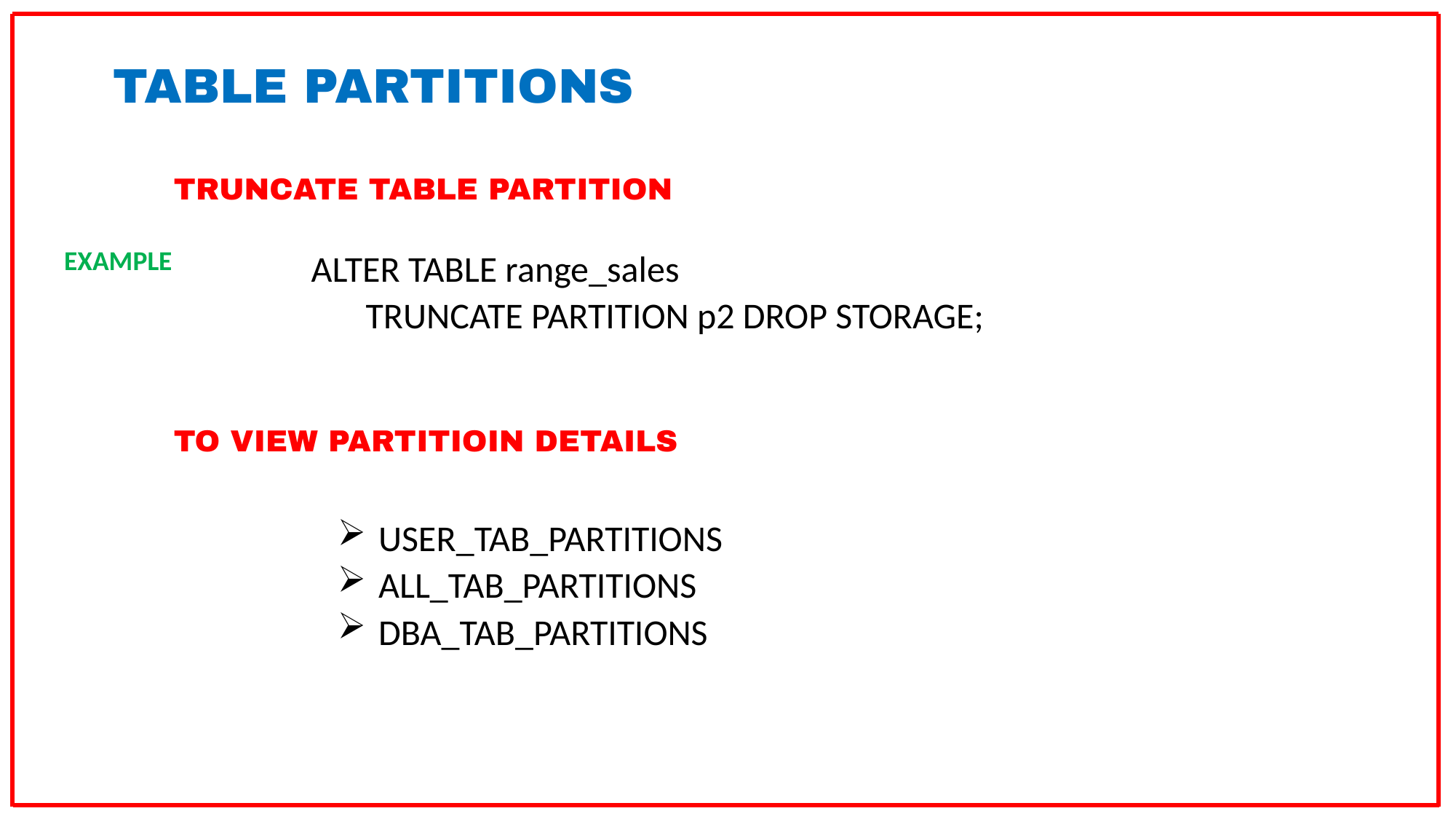

TABLE PARTITIONS
Truncate table partition
EXAMPLE
ALTER TABLE range_sales
   	TRUNCATE PARTITION p2 DROP STORAGE;

TO VIEW PARTITIOIN DETAILS
user_tab_partitions
all_tab_partitions
DBA_TAB_PARTITIONS